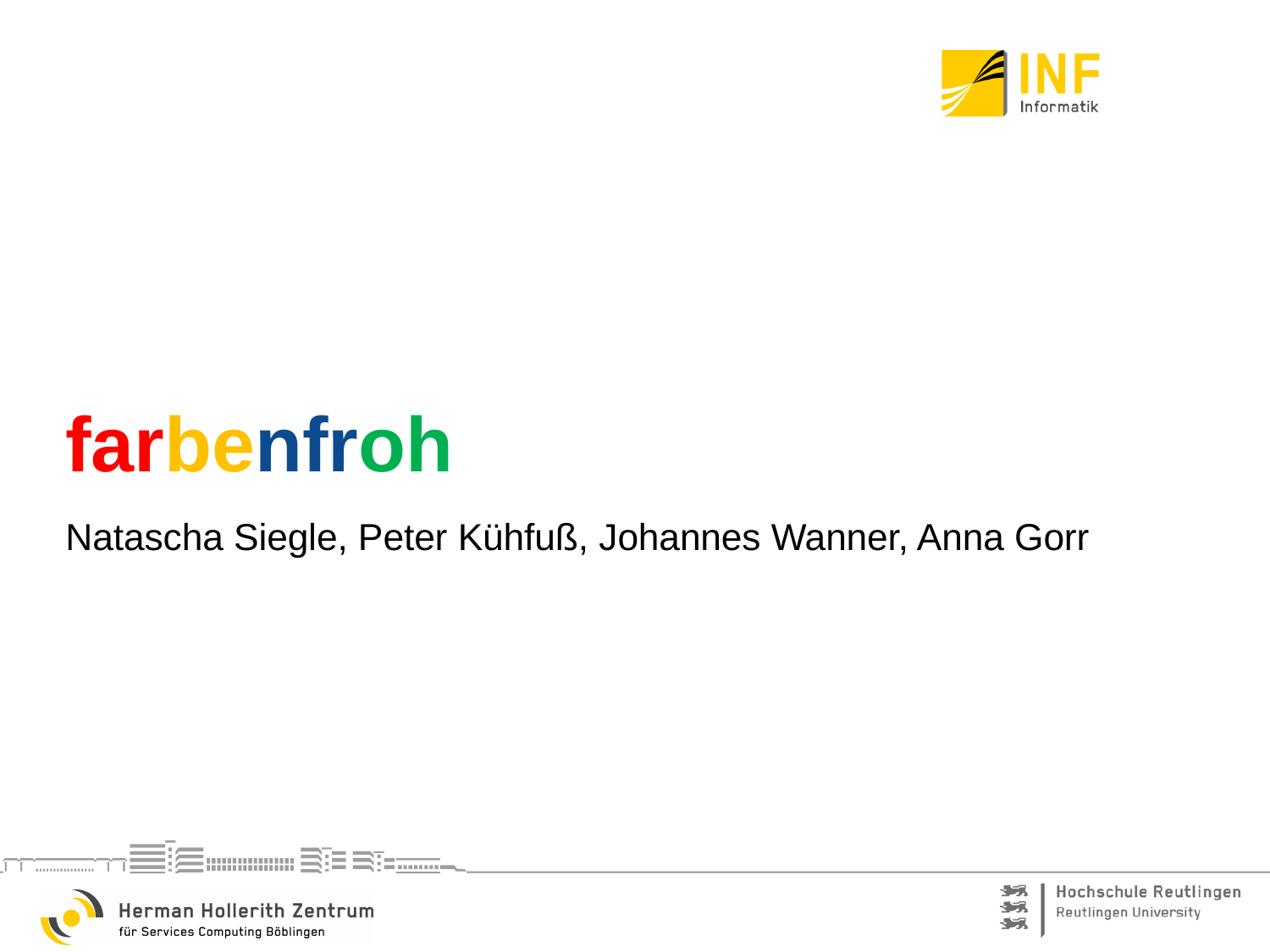

# farbenfroh
Natascha Siegle, Peter Kühfuß, Johannes Wanner, Anna Gorr